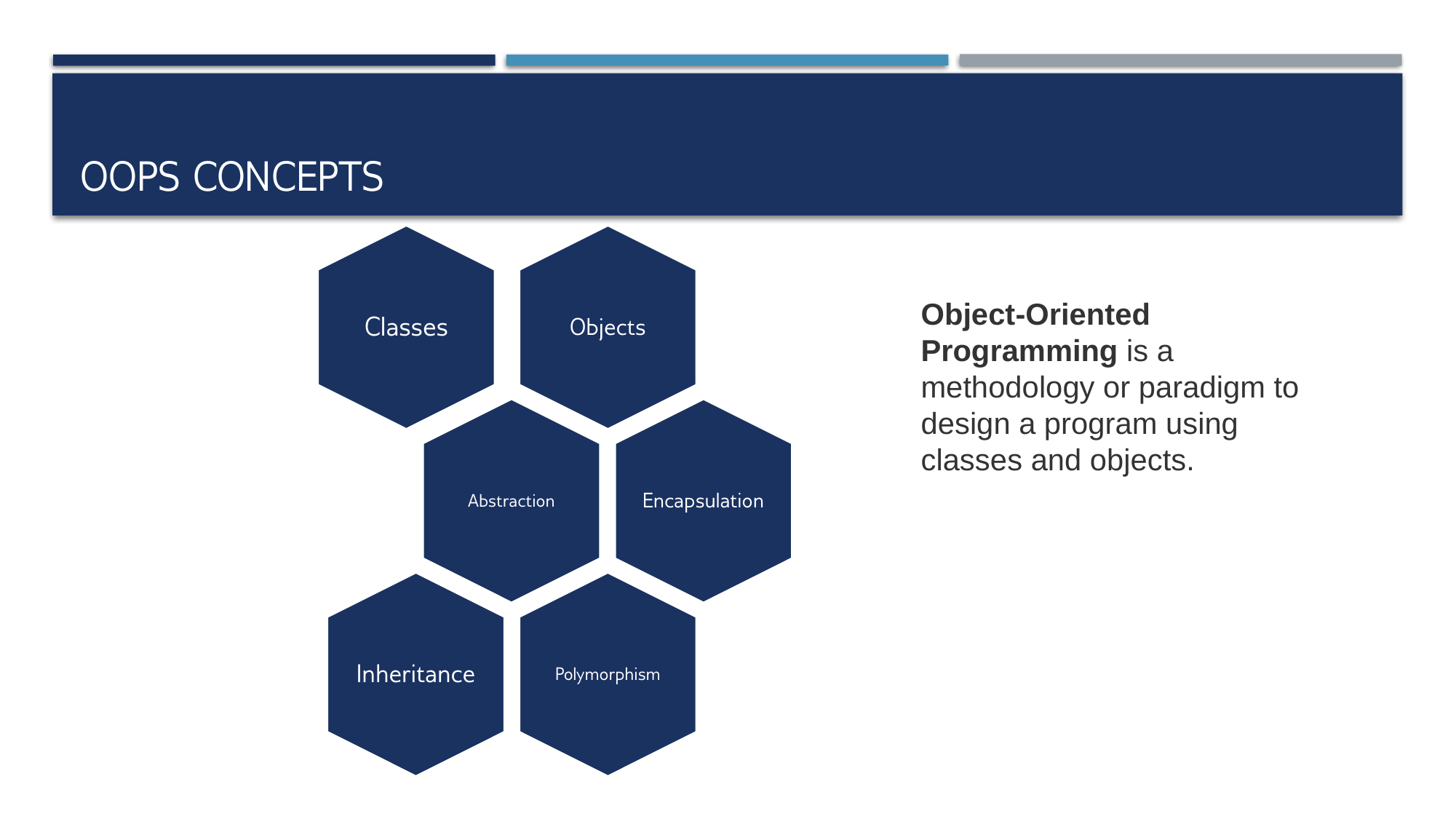

# OOPS Concepts
Objects

Classes
Abstraction
Encapsulation
Polymorphism
Inheritance
Object-Oriented Programming is a methodology or paradigm to design a program using classes and objects.